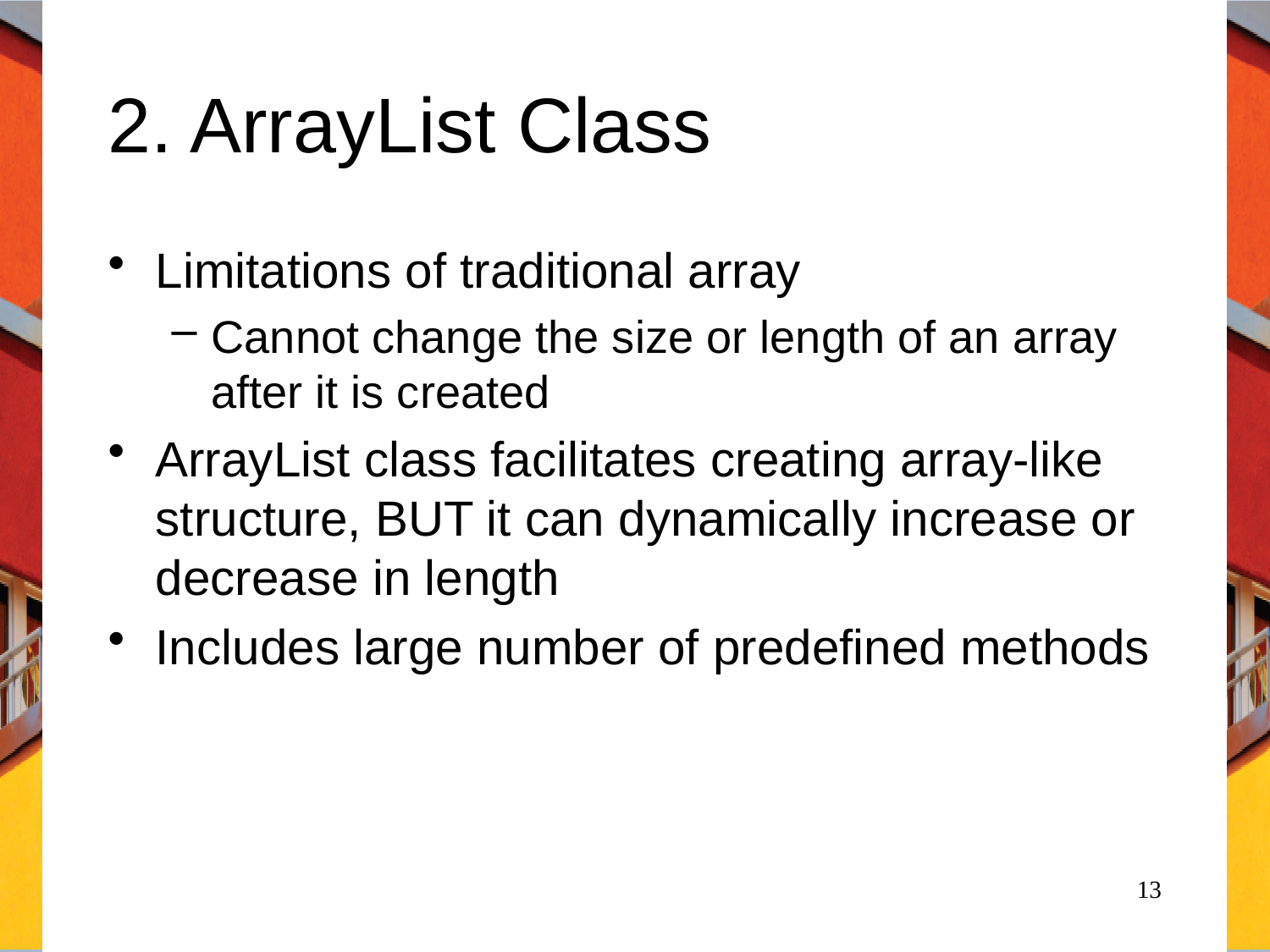

# 2. ArrayList Class
Limitations of traditional array
Cannot change the size or length of an array after it is created
ArrayList class facilitates creating array-like structure, BUT it can dynamically increase or decrease in length
Includes large number of predefined methods

13